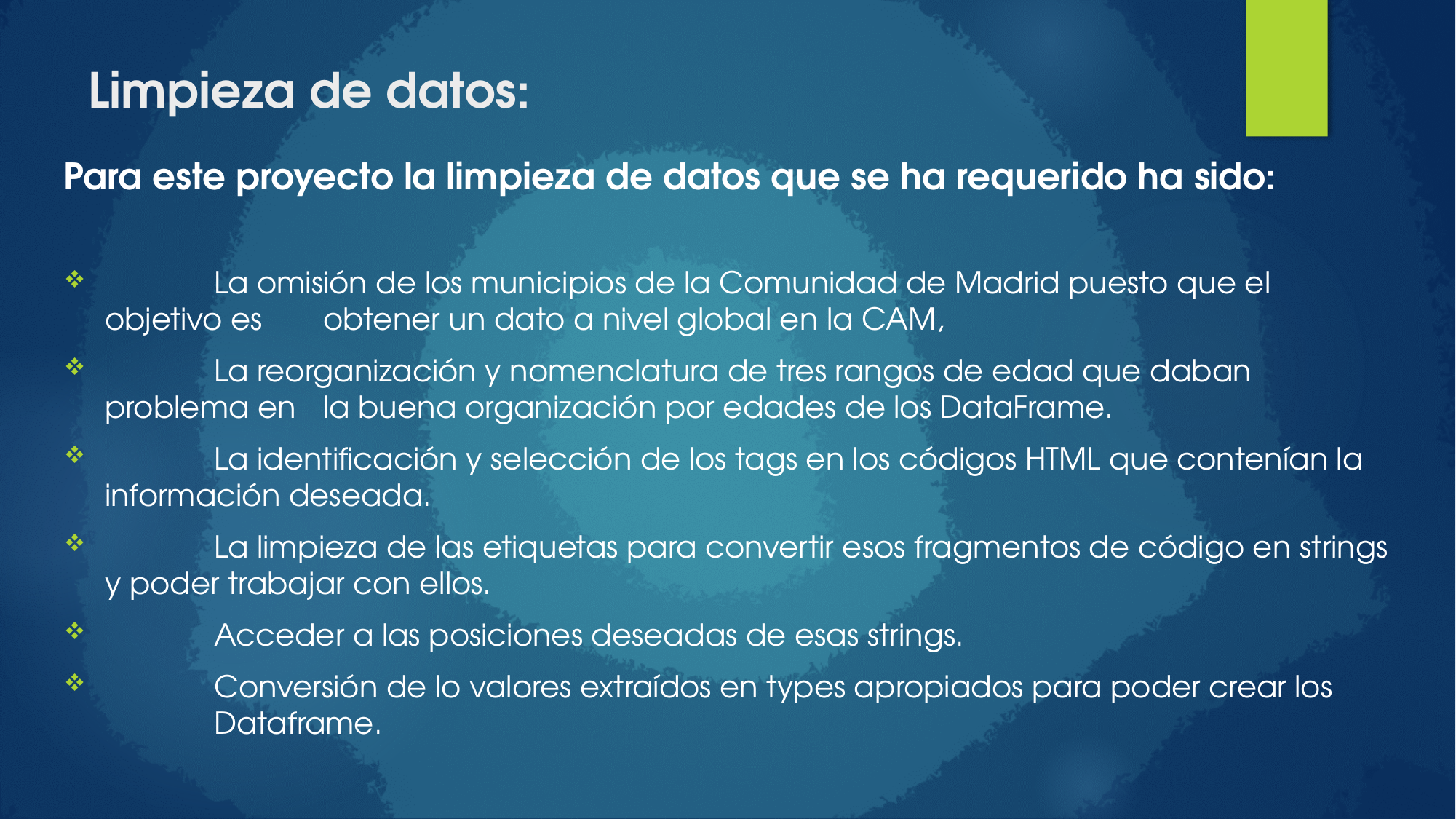

# Limpieza de datos:
Para este proyecto la limpieza de datos que se ha requerido ha sido:

	La omisión de los municipios de la Comunidad de Madrid puesto que el objetivo es   	obtener un dato a nivel global en la CAM,
	La reorganización y nomenclatura de tres rangos de edad que daban problema en 	la buena organización por edades de los DataFrame.
	La identificación y selección de los tags en los códigos HTML que contenían la información deseada.
	La limpieza de las etiquetas para convertir esos fragmentos de código en strings y poder trabajar con ellos.
	Acceder a las posiciones deseadas de esas strings.
	Conversión de lo valores extraídos en types apropiados para poder crear los 	Dataframe.